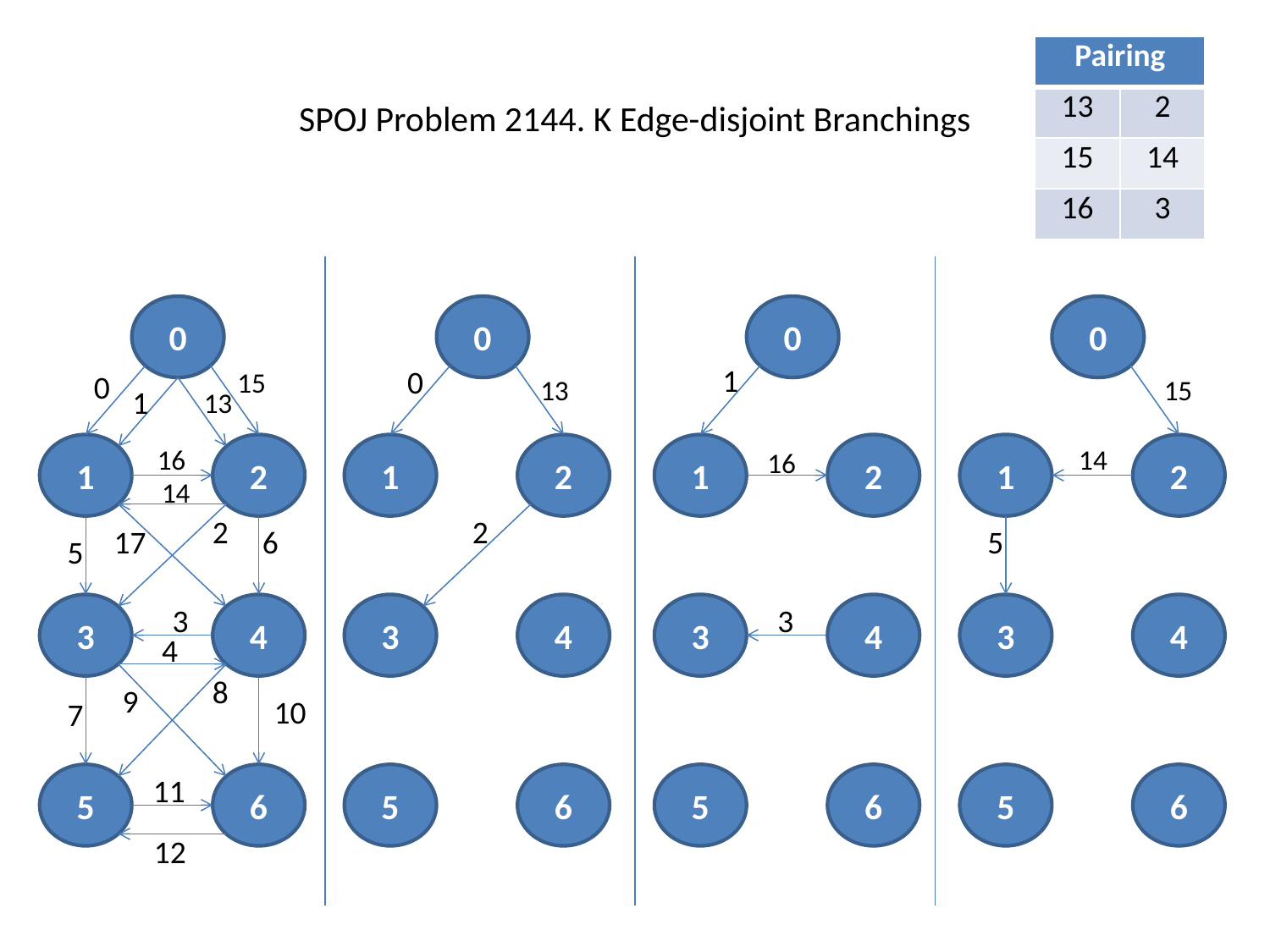

| Pairing |  |
| --- | --- |
| 13 | 2 |
| 15 | 14 |
| 16 | 3 |
# SPOJ Problem 2144. K Edge-disjoint Branchings
0
0
0
0
1
0
15
0
13
15
1
13
1
2
1
2
1
2
1
2
16
14
16
14
2
2
17
6
5
5
3
4
3
4
3
4
3
4
3
3
4
8
9
10
7
5
6
5
6
5
6
5
6
11
12